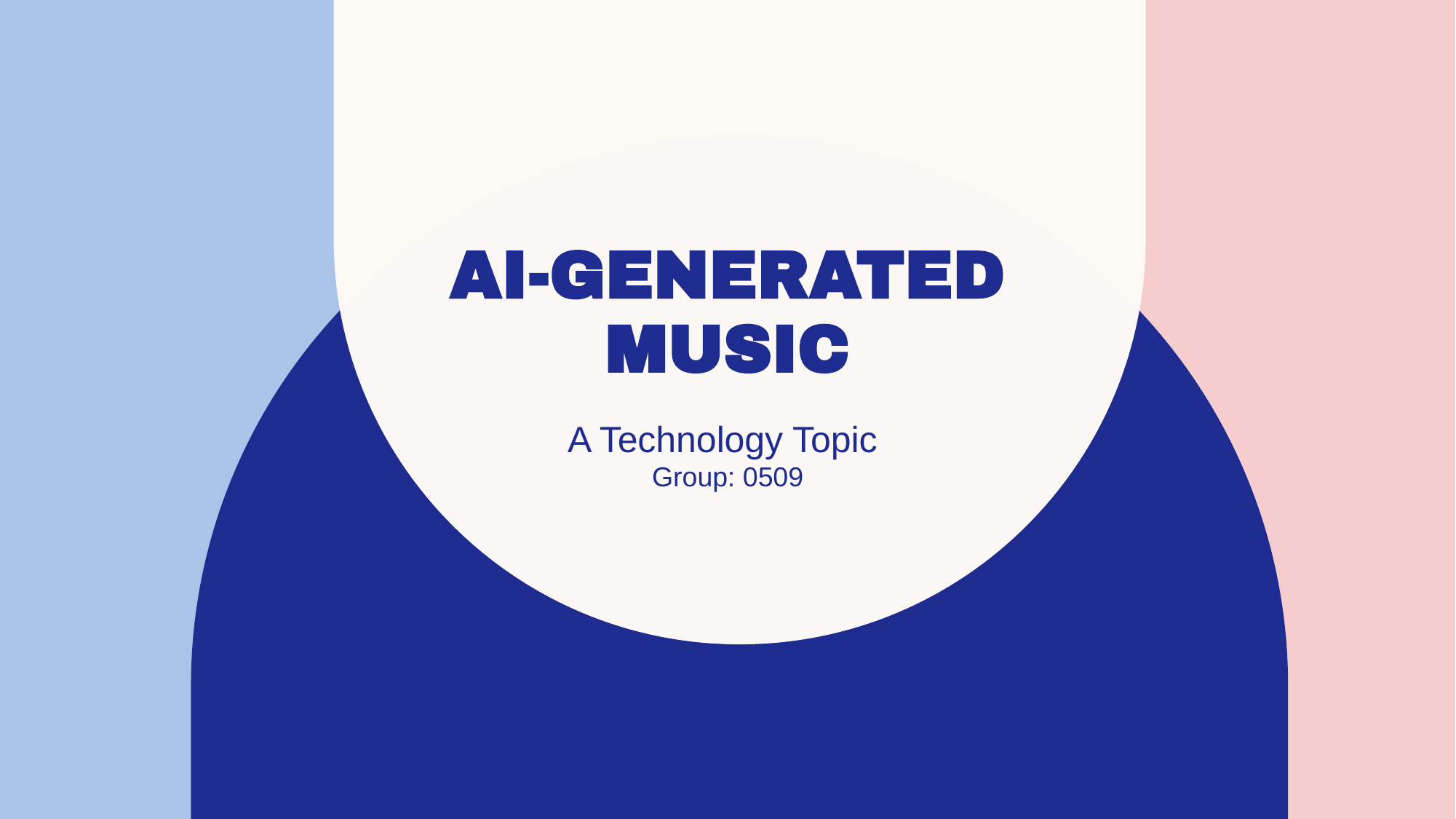

# AI-Generated Music
A Technology Topic
Group: 0509